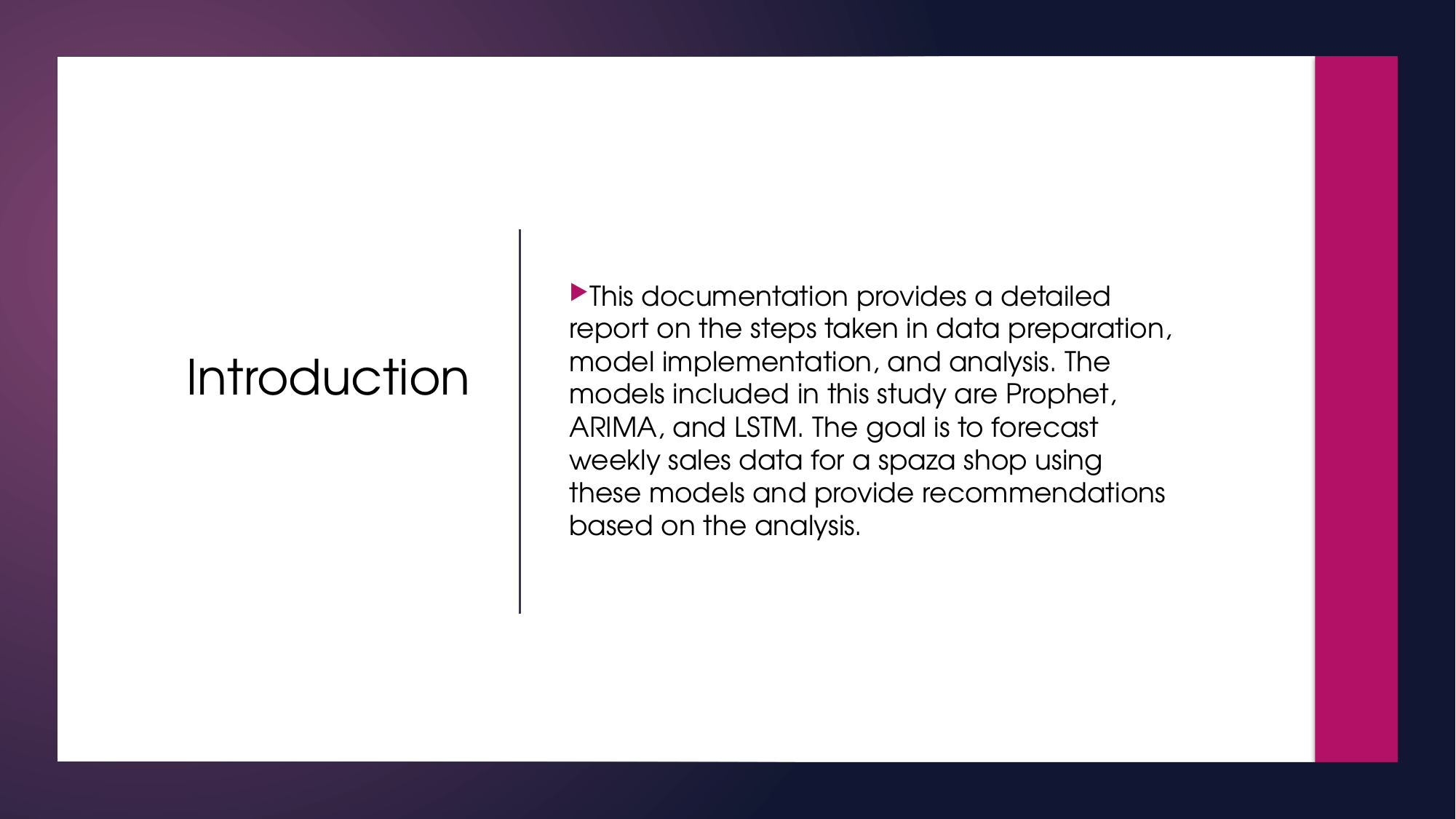

This documentation provides a detailed report on the steps taken in data preparation, model implementation, and analysis. The models included in this study are Prophet, ARIMA, and LSTM. The goal is to forecast weekly sales data for a spaza shop using these models and provide recommendations based on the analysis.
Introduction